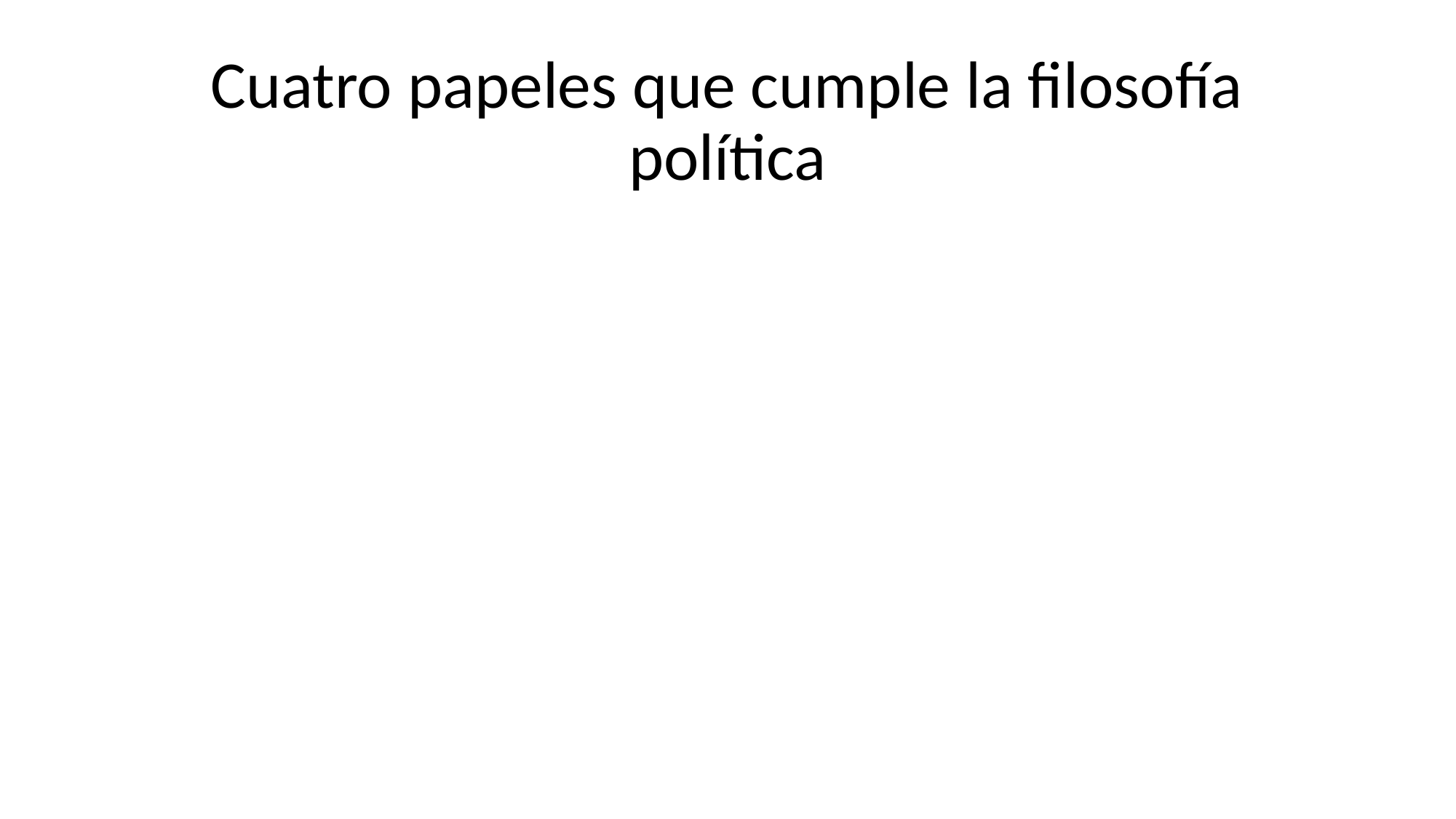

# Cuatro papeles que cumple la filosofía política